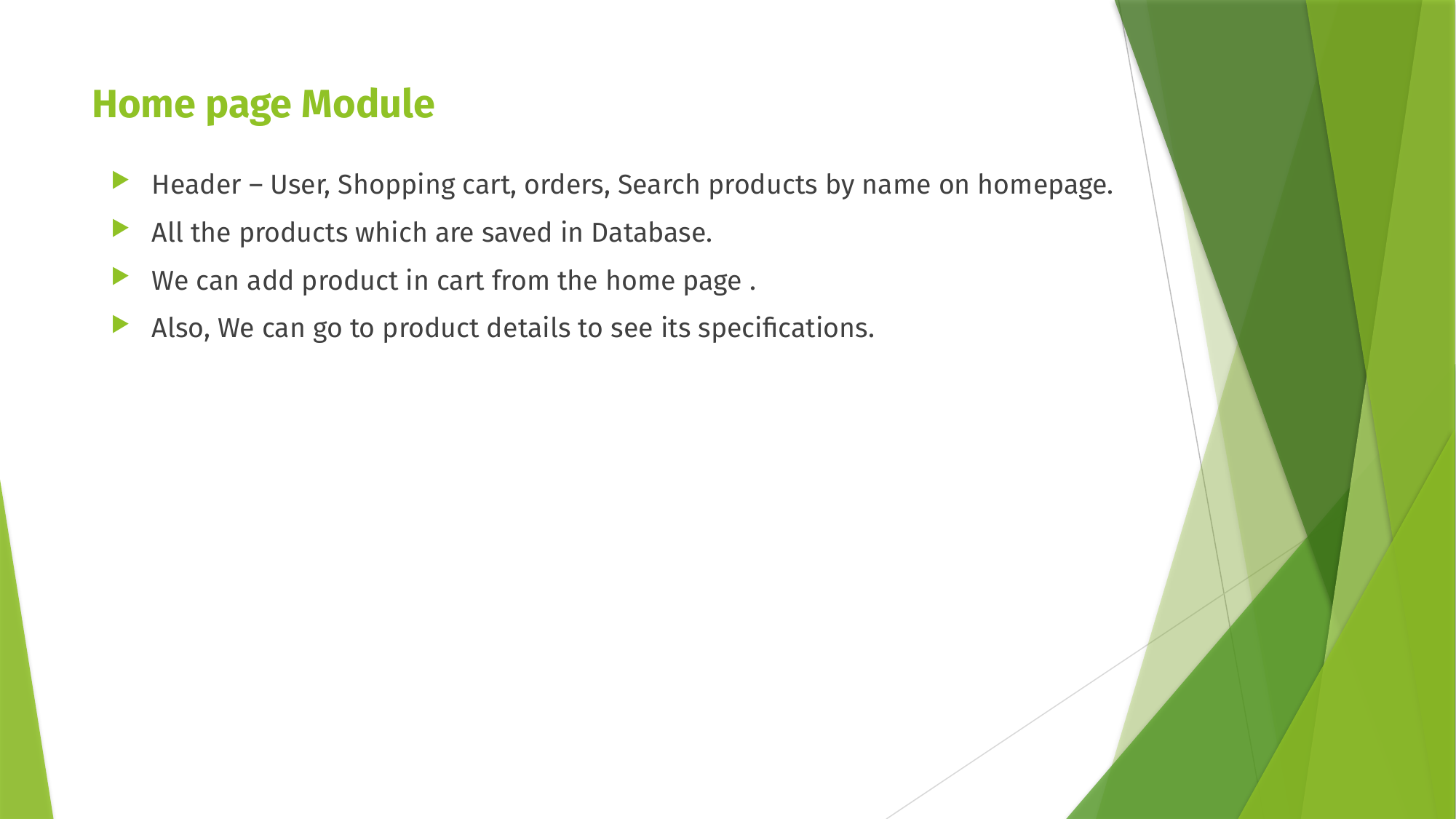

# Home page Module
Header – User, Shopping cart, orders, Search products by name on homepage.
All the products which are saved in Database.
We can add product in cart from the home page .
Also, We can go to product details to see its specifications.